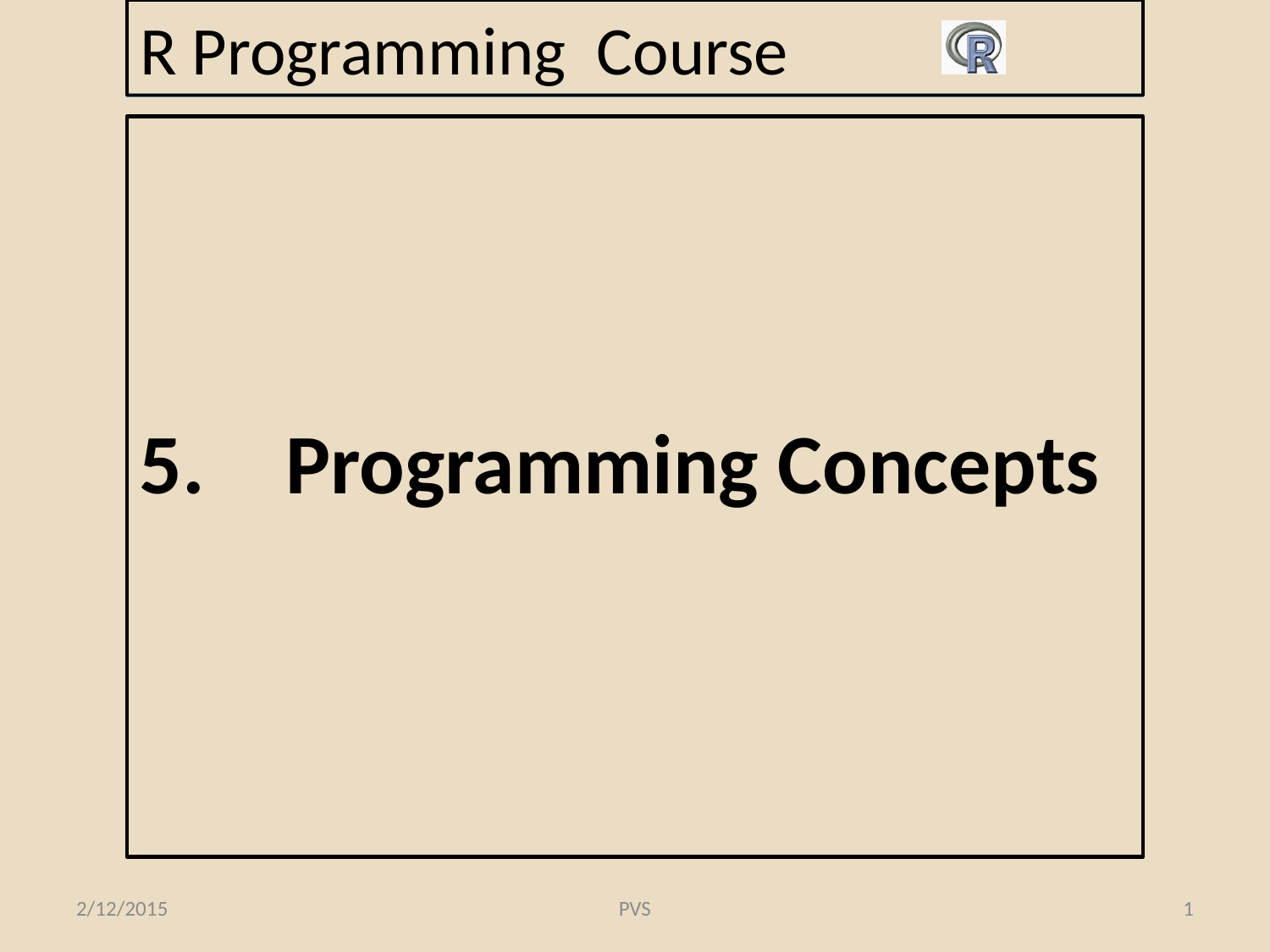

# R Programming  Course

5.	 Programming Concepts
2/12/2015
PVS
1